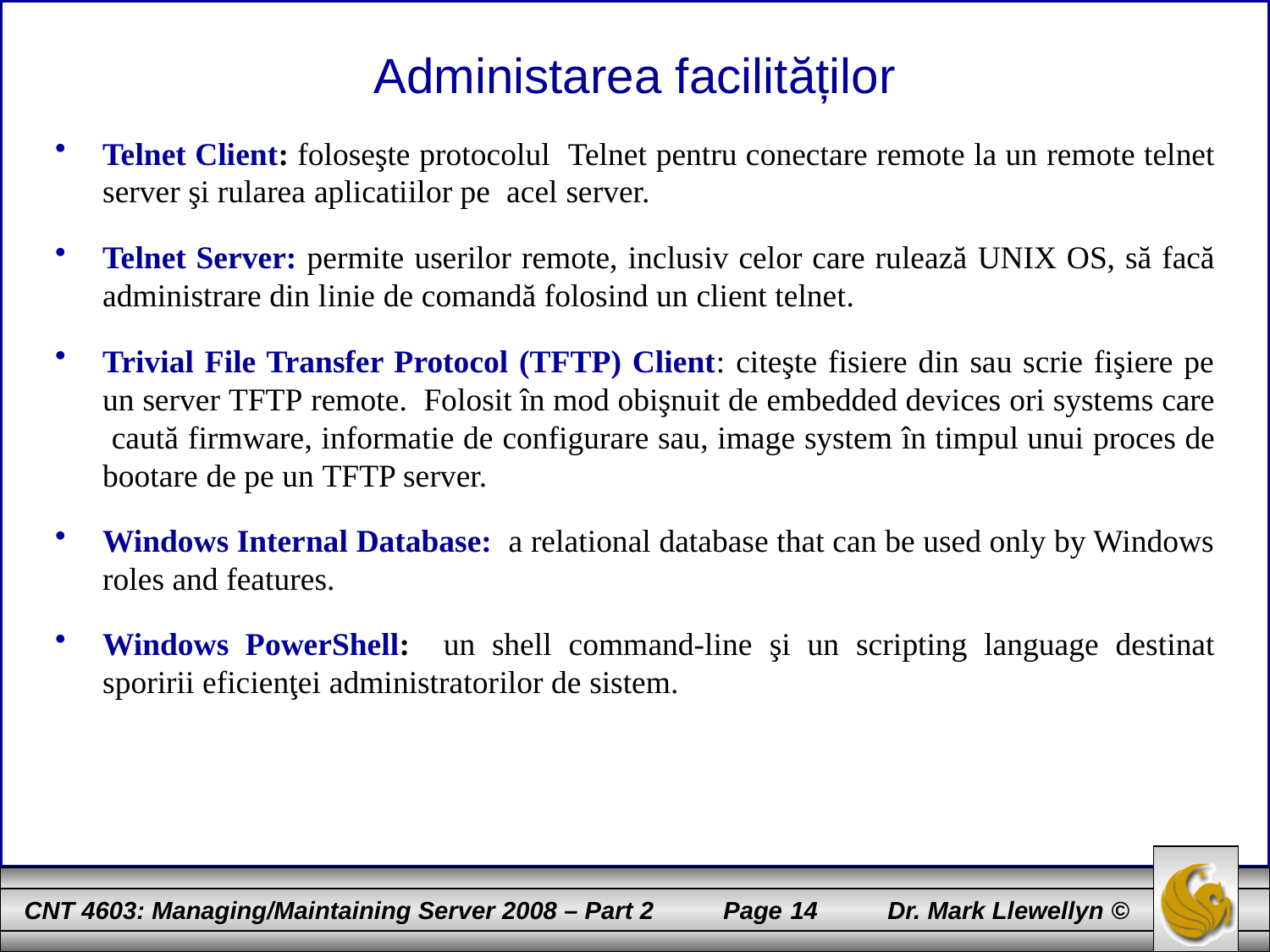

# Administarea facilităților
Telnet Client: foloseşte protocolul  Telnet pentru conectare remote la un remote telnet server şi rularea aplicatiilor pe  acel server.
Telnet Server: permite userilor remote, inclusiv celor care rulează UNIX OS, să facă administrare din linie de comandă folosind un client telnet.
Trivial File Transfer Protocol (TFTP) Client: citeşte fisiere din sau scrie fişiere pe un server TFTP remote.  Folosit în mod obişnuit de embedded devices ori systems care  caută firmware, informatie de configurare sau, image system în timpul unui proces de bootare de pe un TFTP server.
Windows Internal Database:  a relational database that can be used only by Windows roles and features.
Windows PowerShell:  un shell command-line şi un scripting language destinat sporirii eficienţei administratorilor de sistem.